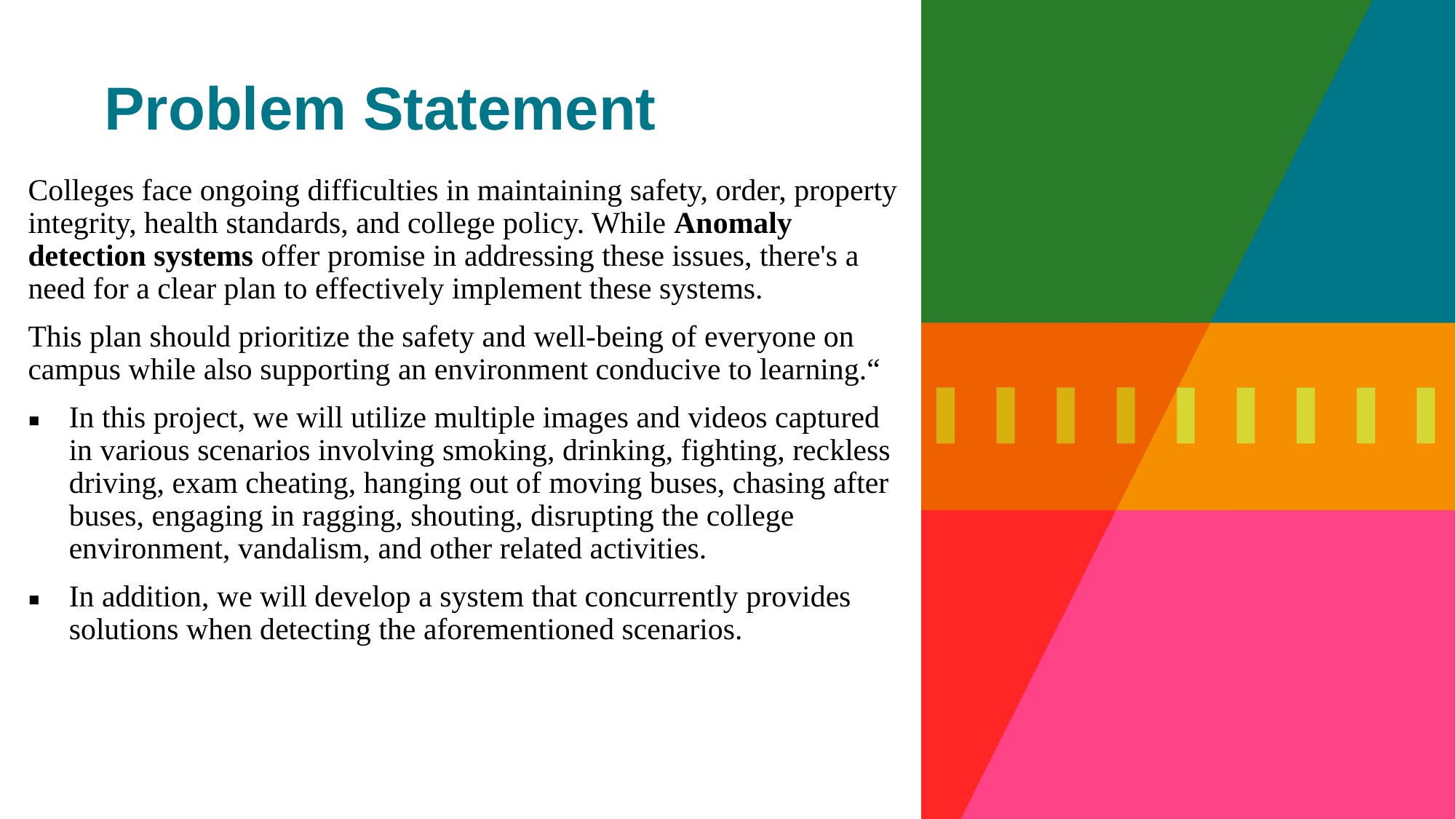

# Problem Statement
Colleges face ongoing difficulties in maintaining safety, order, property integrity, health standards, and college policy. While Anomaly detection systems offer promise in addressing these issues, there's a need for a clear plan to effectively implement these systems.
This plan should prioritize the safety and well-being of everyone on campus while also supporting an environment conducive to learning.“
In this project, we will utilize multiple images and videos captured in various scenarios involving smoking, drinking, fighting, reckless driving, exam cheating, hanging out of moving buses, chasing after buses, engaging in ragging, shouting, disrupting the college environment, vandalism, and other related activities.
In addition, we will develop a system that concurrently provides solutions when detecting the aforementioned scenarios.